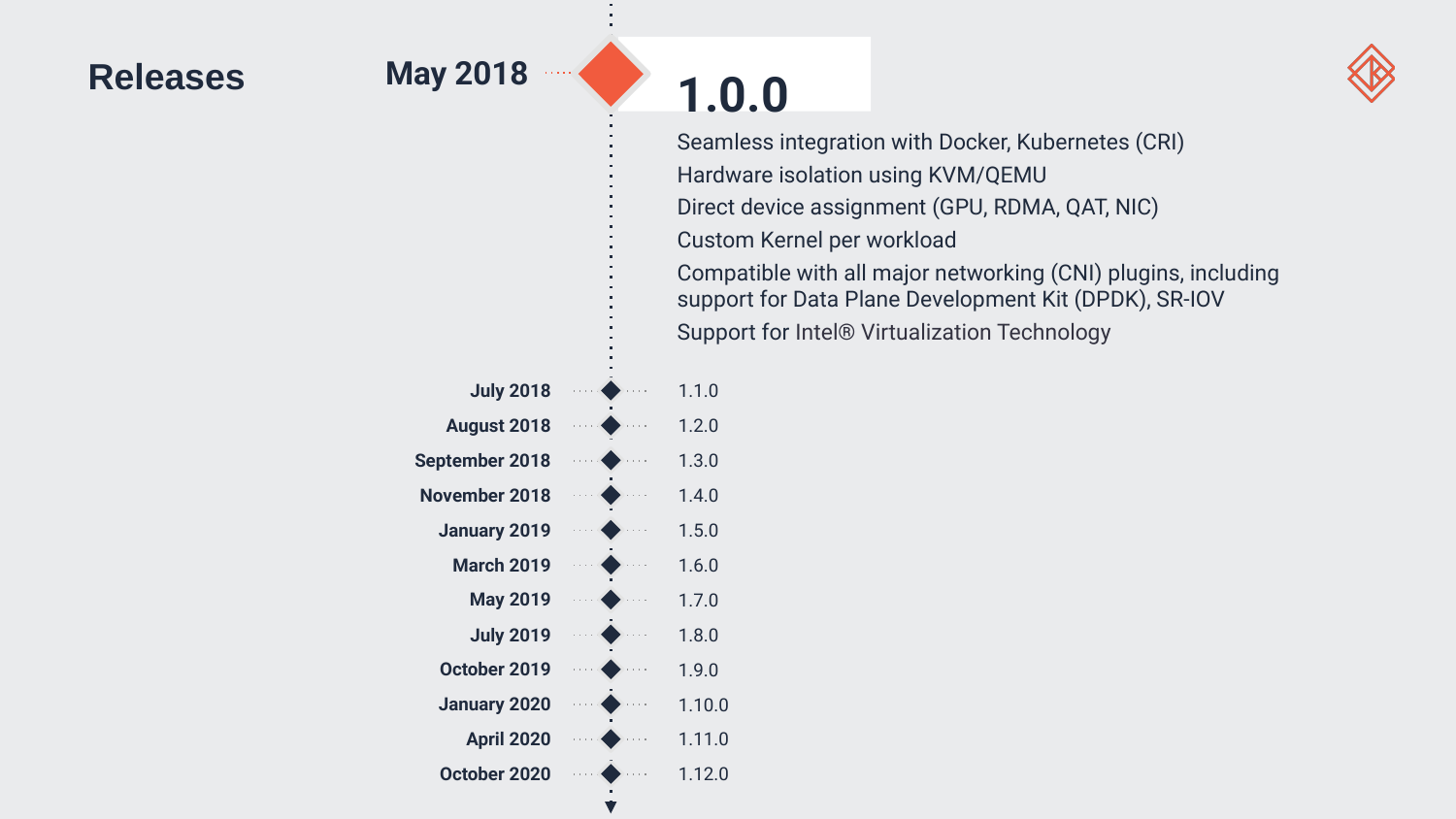

# Releases
1.0.0
Seamless integration with Docker, Kubernetes (CRI)
Hardware isolation using KVM/QEMU
Direct device assignment (GPU, RDMA, QAT, NIC)
Custom Kernel per workload
Compatible with all major networking (CNI) plugins, including support for Data Plane Development Kit (DPDK), SR-IOV
Support for Intel® Virtualization Technology
May 2018

July 2018
1.1.0

August 2018
1.2.0

September 2018
1.3.0

November 2018
1.4.0

January 2019
1.5.0

March 2019
1.6.0

May 2019
1.7.0

July 2019
1.8.0

October 2019
1.9.0

January 2020
1.10.0

April 2020
1.11.0

October 2020
1.12.0